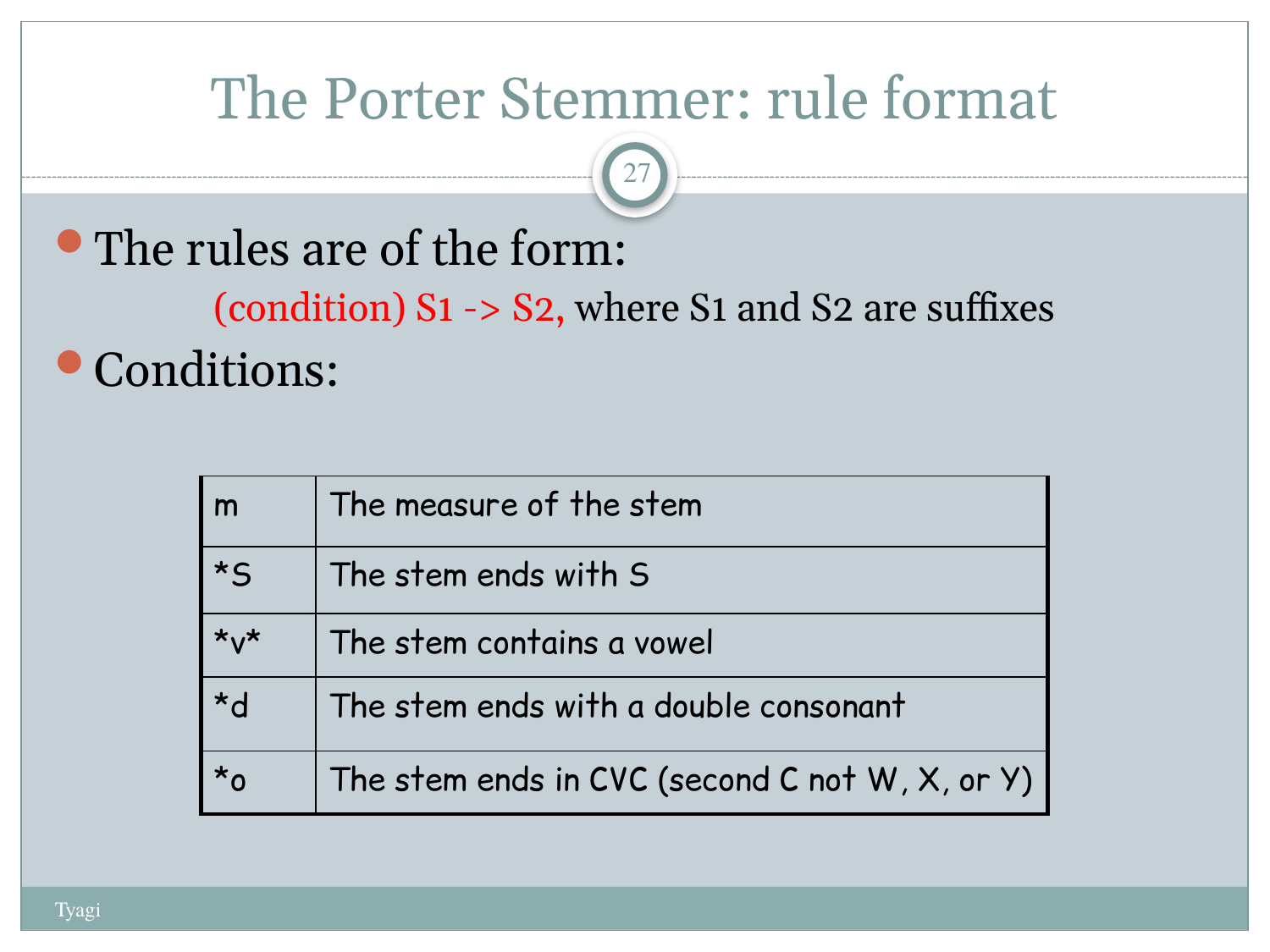

# The Porter Stemmer: rule format
27
The rules are of the form:
             (condition) S1 -> S2, where S1 and S2 are suffixes
Conditions:
| m | The measure of the stem |
| --- | --- |
| \*S | The stem ends with S |
| \*v\* | The stem contains a vowel |
| \*d | The stem ends with a double consonant |
| \*o | The stem ends in CVC (second C not W, X, or Y) |
Tyagi